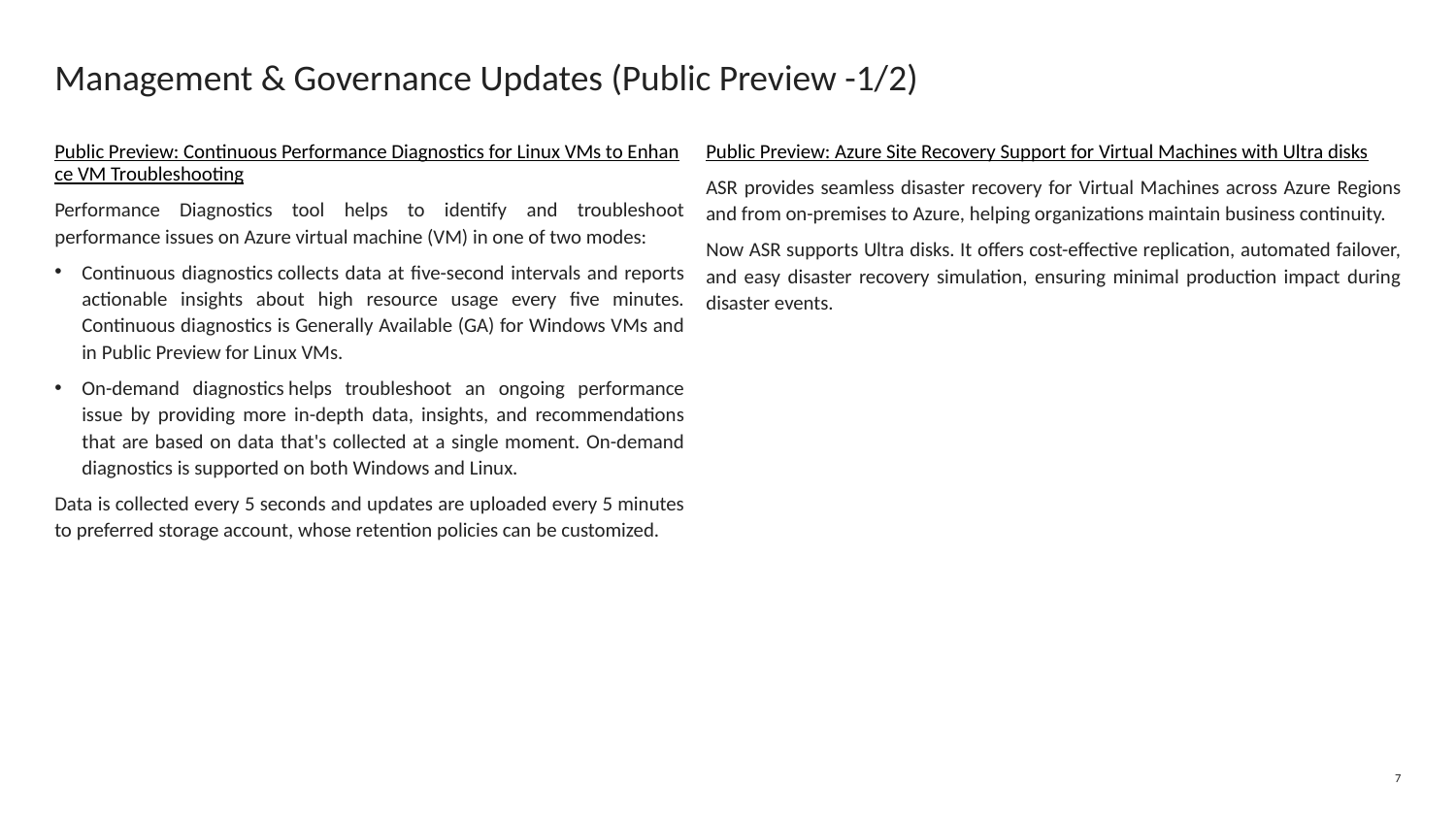

# Management & Governance Updates (Public Preview -1/2)
Public Preview: Continuous Performance Diagnostics for Linux VMs to Enhance VM Troubleshooting
Performance Diagnostics tool helps to identify and troubleshoot performance issues on Azure virtual machine (VM) in one of two modes:
Continuous diagnostics collects data at five-second intervals and reports actionable insights about high resource usage every five minutes. Continuous diagnostics is Generally Available (GA) for Windows VMs and in Public Preview for Linux VMs.
On-demand diagnostics helps troubleshoot an ongoing performance issue by providing more in-depth data, insights, and recommendations that are based on data that's collected at a single moment. On-demand diagnostics is supported on both Windows and Linux.
Data is collected every 5 seconds and updates are uploaded every 5 minutes to preferred storage account, whose retention policies can be customized.
Public Preview: Azure Site Recovery Support for Virtual Machines with Ultra disks
ASR provides seamless disaster recovery for Virtual Machines across Azure Regions and from on-premises to Azure, helping organizations maintain business continuity.
Now ASR supports Ultra disks. It offers cost-effective replication, automated failover, and easy disaster recovery simulation, ensuring minimal production impact during disaster events.